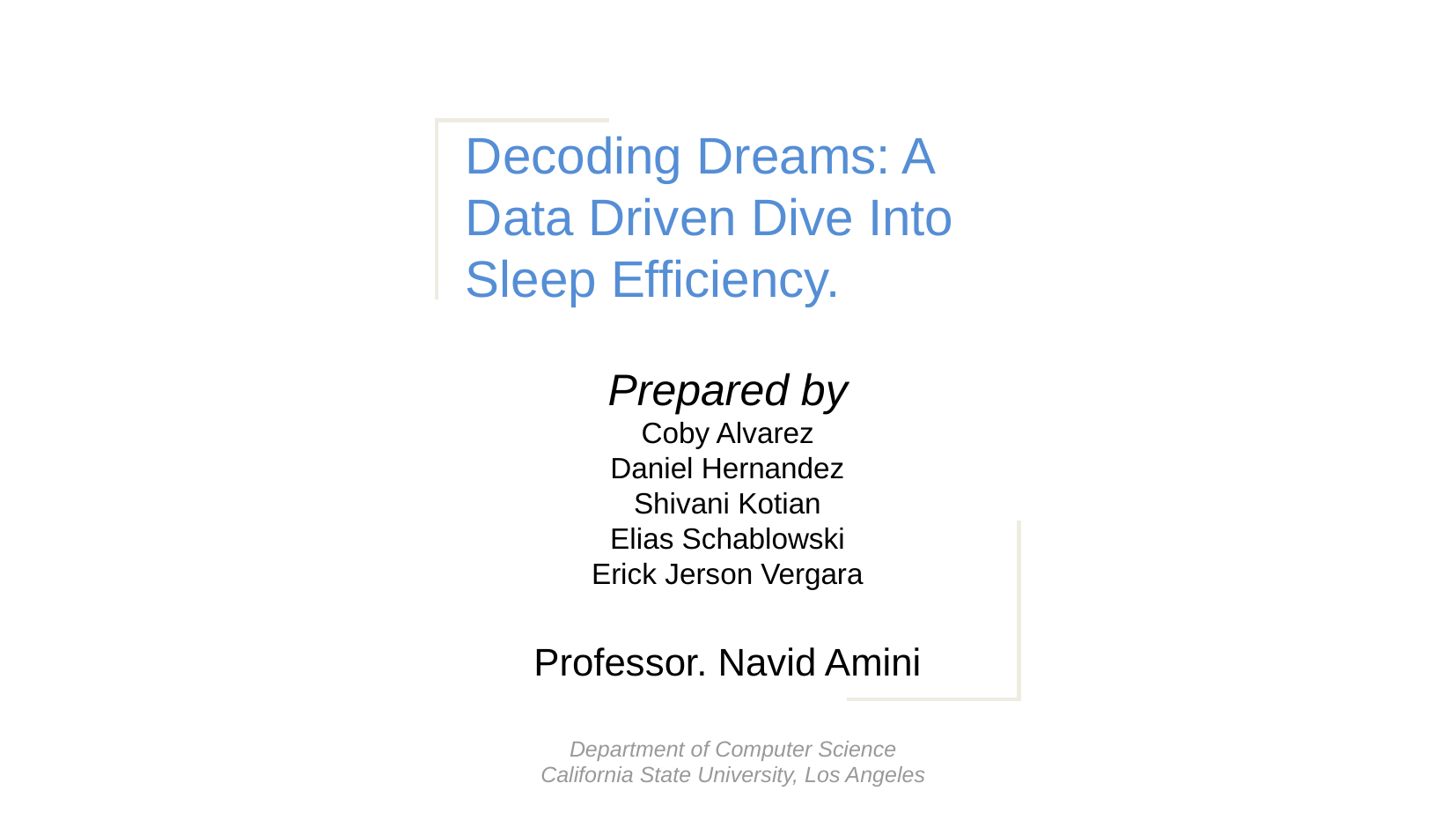

Decoding Dreams: A Data Driven Dive Into Sleep Efficiency.
Prepared by
Coby Alvarez
Daniel Hernandez
Shivani Kotian
Elias Schablowski
Erick Jerson Vergara
Professor. Navid Amini
Department of Computer Science
California State University, Los Angeles